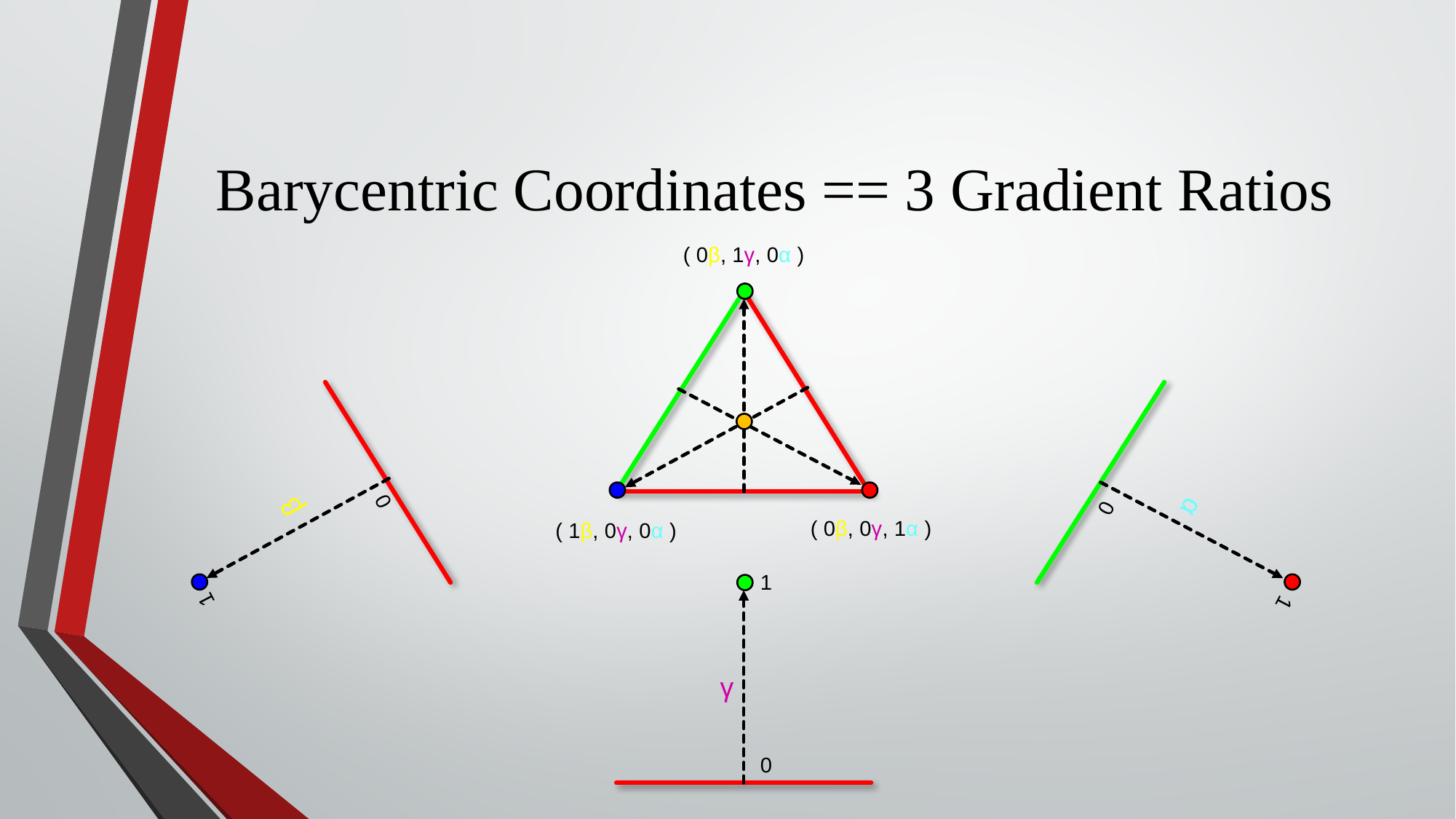

# Barycentric Coordinates == 3 Gradient Ratios
( 0β, 1γ, 0α )

1
0
1
0

β
α
( 0β, 0γ, 1α )
( 1β, 0γ, 0α )
1
0

γ